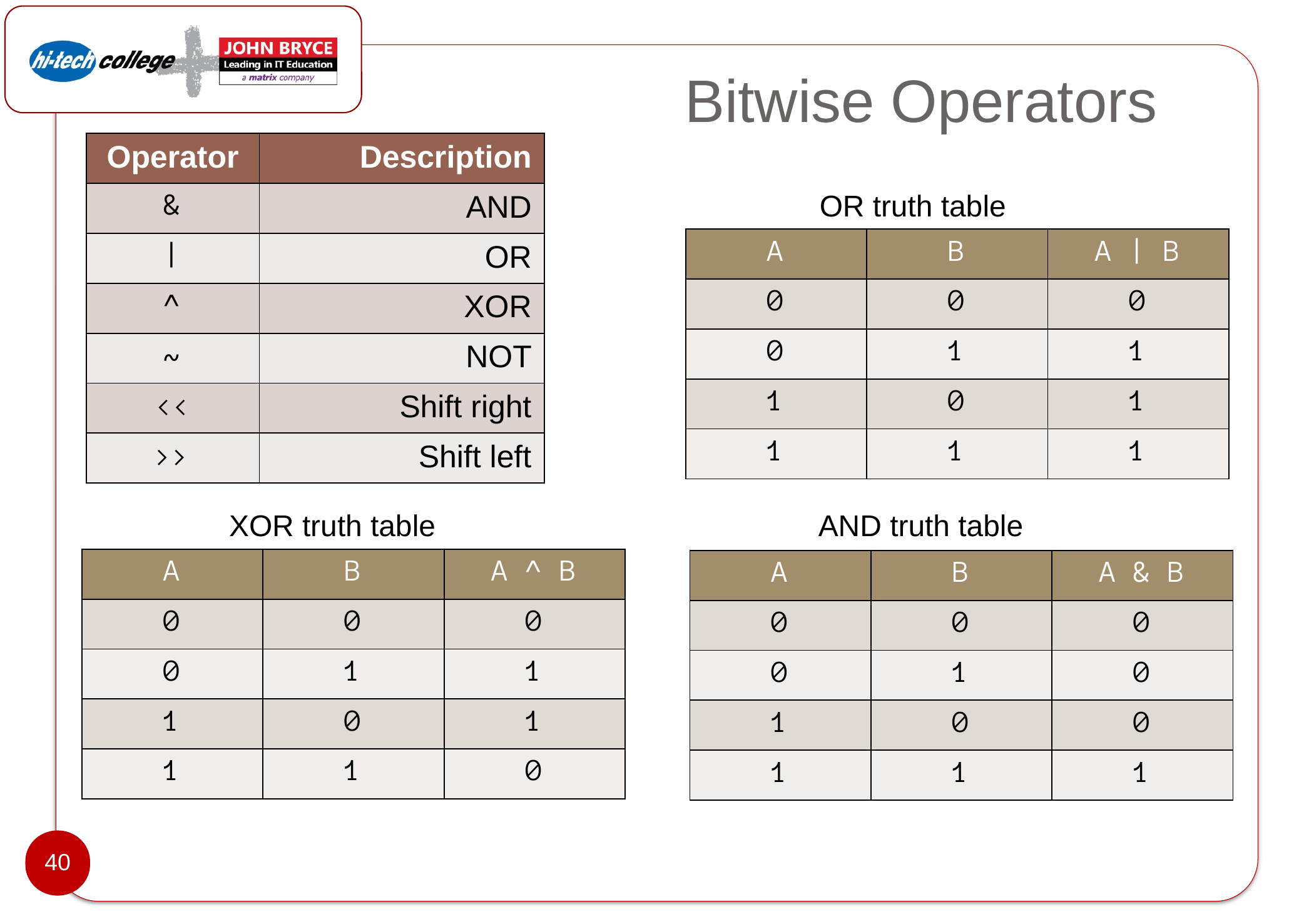

# Bitwise Operators
| Operator | Description |
| --- | --- |
| & | AND |
| | | OR |
| ^ | XOR |
| ~ | NOT |
| >> | Shift right |
| << | Shift left |
OR truth table
| A | B | A | B |
| --- | --- | --- |
| 0 | 0 | 0 |
| 0 | 1 | 1 |
| 1 | 0 | 1 |
| 1 | 1 | 1 |
XOR truth table
AND truth table
| A | B | A ^ B |
| --- | --- | --- |
| 0 | 0 | 0 |
| 0 | 1 | 1 |
| 1 | 0 | 1 |
| 1 | 1 | 0 |
| A | B | A & B |
| --- | --- | --- |
| 0 | 0 | 0 |
| 0 | 1 | 0 |
| 1 | 0 | 0 |
| 1 | 1 | 1 |
40